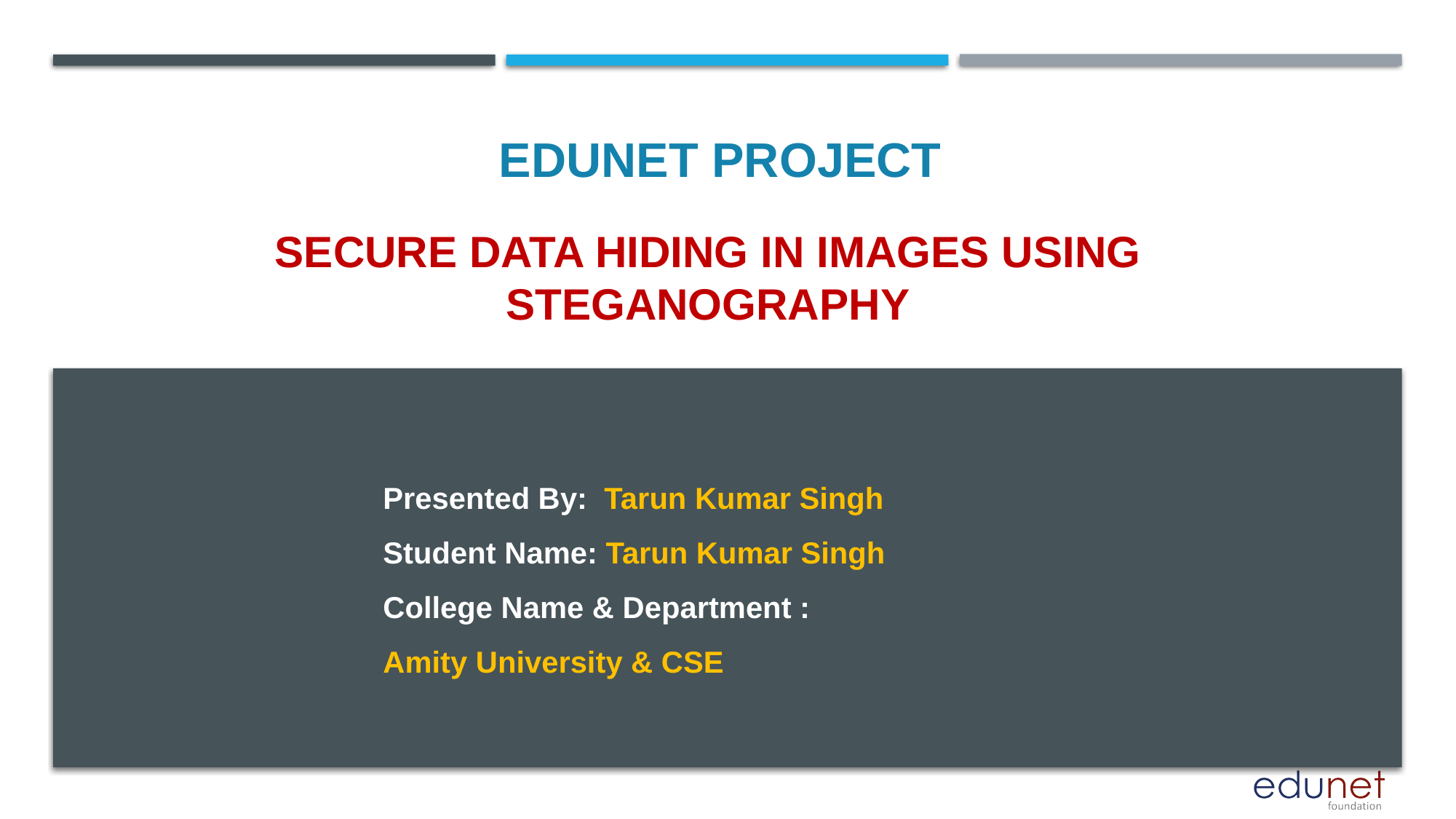

EDUNET PROJECT
# Secure Data Hiding in Images Using Steganography
Presented By:  Tarun Kumar Singh
Student Name: Tarun Kumar Singh
College Name & Department :
Amity University & CSE